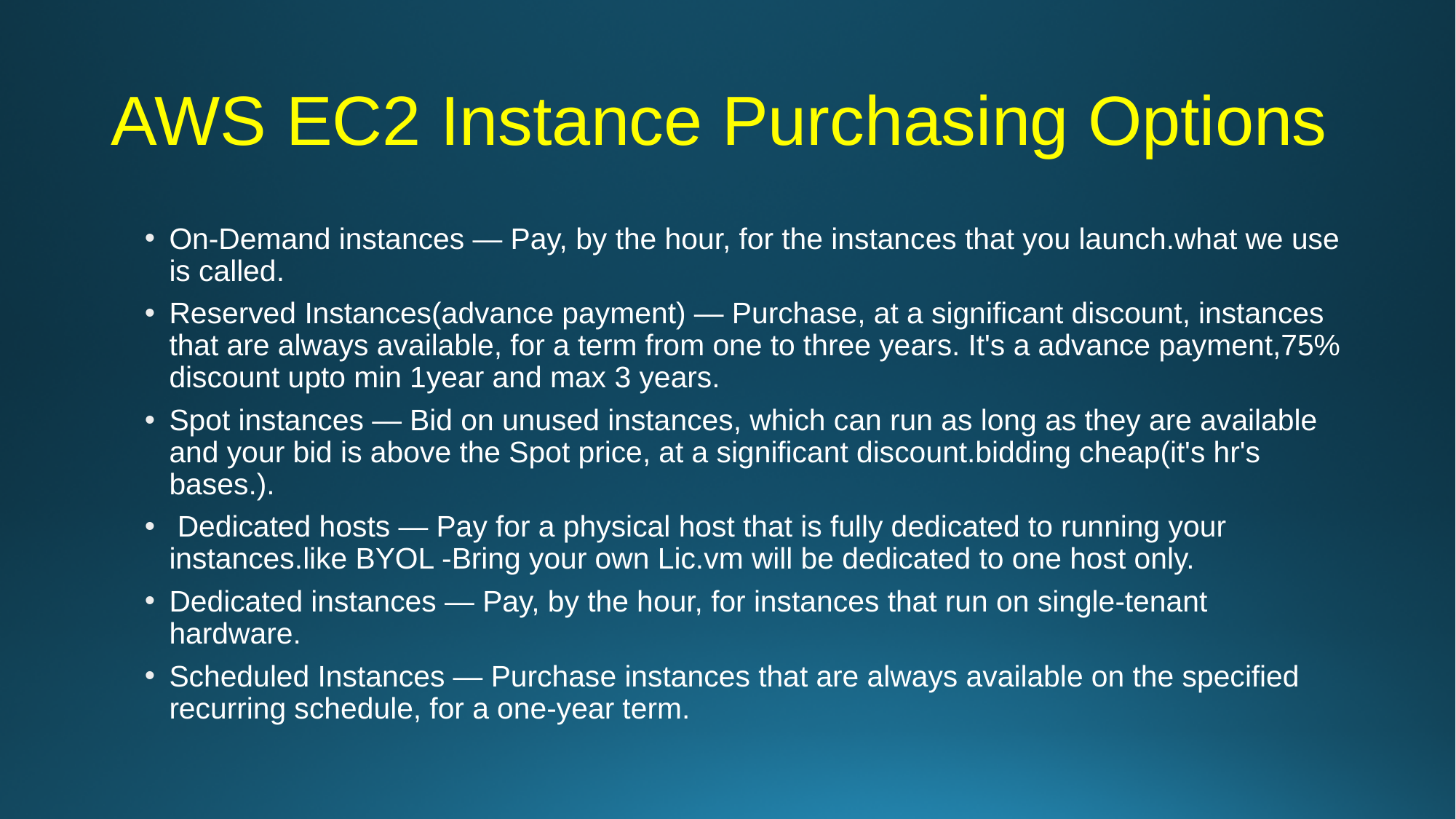

# AWS EC2 Instance Purchasing Options
On-Demand instances — Pay, by the hour, for the instances that you launch.what we use is called.
Reserved Instances(advance payment) — Purchase, at a significant discount, instances that are always available, for a term from one to three years. It's a advance payment,75% discount upto min 1year and max 3 years.
Spot instances — Bid on unused instances, which can run as long as they are available and your bid is above the Spot price, at a significant discount.bidding cheap(it's hr's bases.).
 Dedicated hosts — Pay for a physical host that is fully dedicated to running your instances.like BYOL -Bring your own Lic.vm will be dedicated to one host only.
Dedicated instances — Pay, by the hour, for instances that run on single-tenant hardware.
Scheduled Instances — Purchase instances that are always available on the specified recurring schedule, for a one-year term.